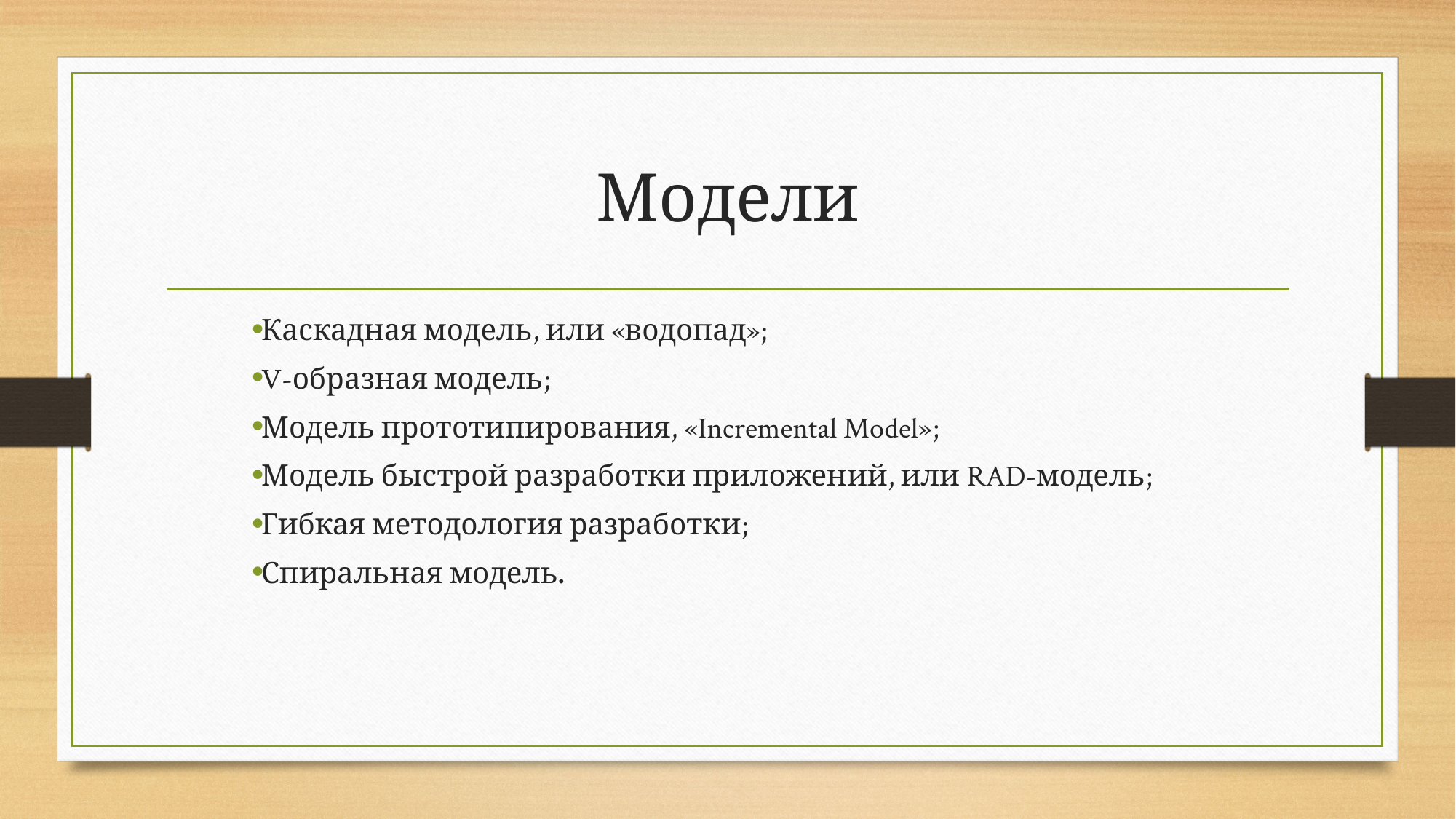

# Модели
Каскадная модель, или «водопад»;
V-образная модель;
Модель прототипирования, «Incremental Model»;
Модель быстрой разработки приложений, или RAD-модель;
Гибкая методология разработки;
Спиральная модель.